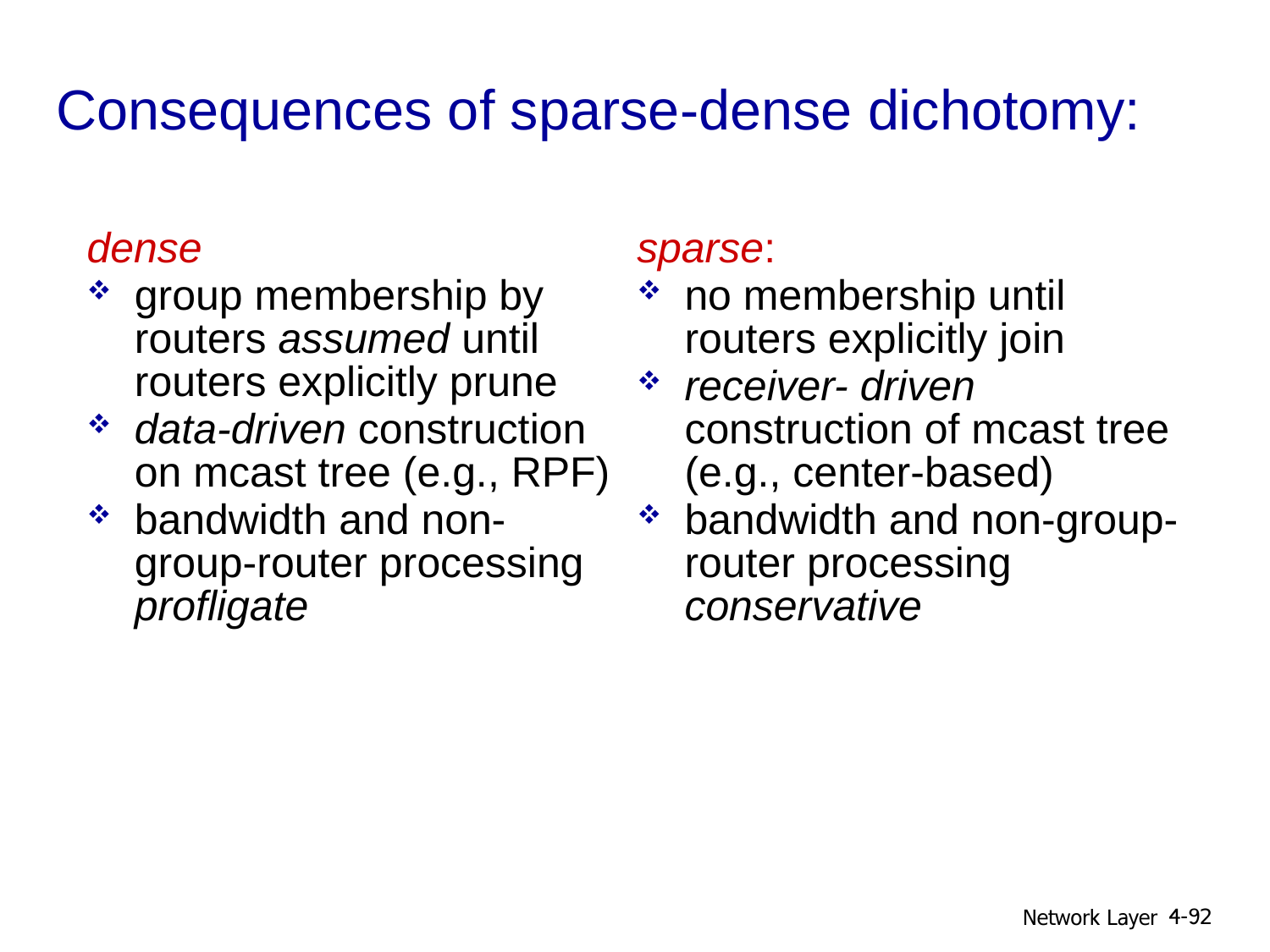

# Consequences of sparse-dense dichotomy:
dense
group membership by routers assumed until routers explicitly prune
data-driven construction on mcast tree (e.g., RPF)
bandwidth and non-group-router processing profligate
sparse:
no membership until routers explicitly join
receiver- driven construction of mcast tree (e.g., center-based)
bandwidth and non-group-router processing conservative
4-92
Network Layer